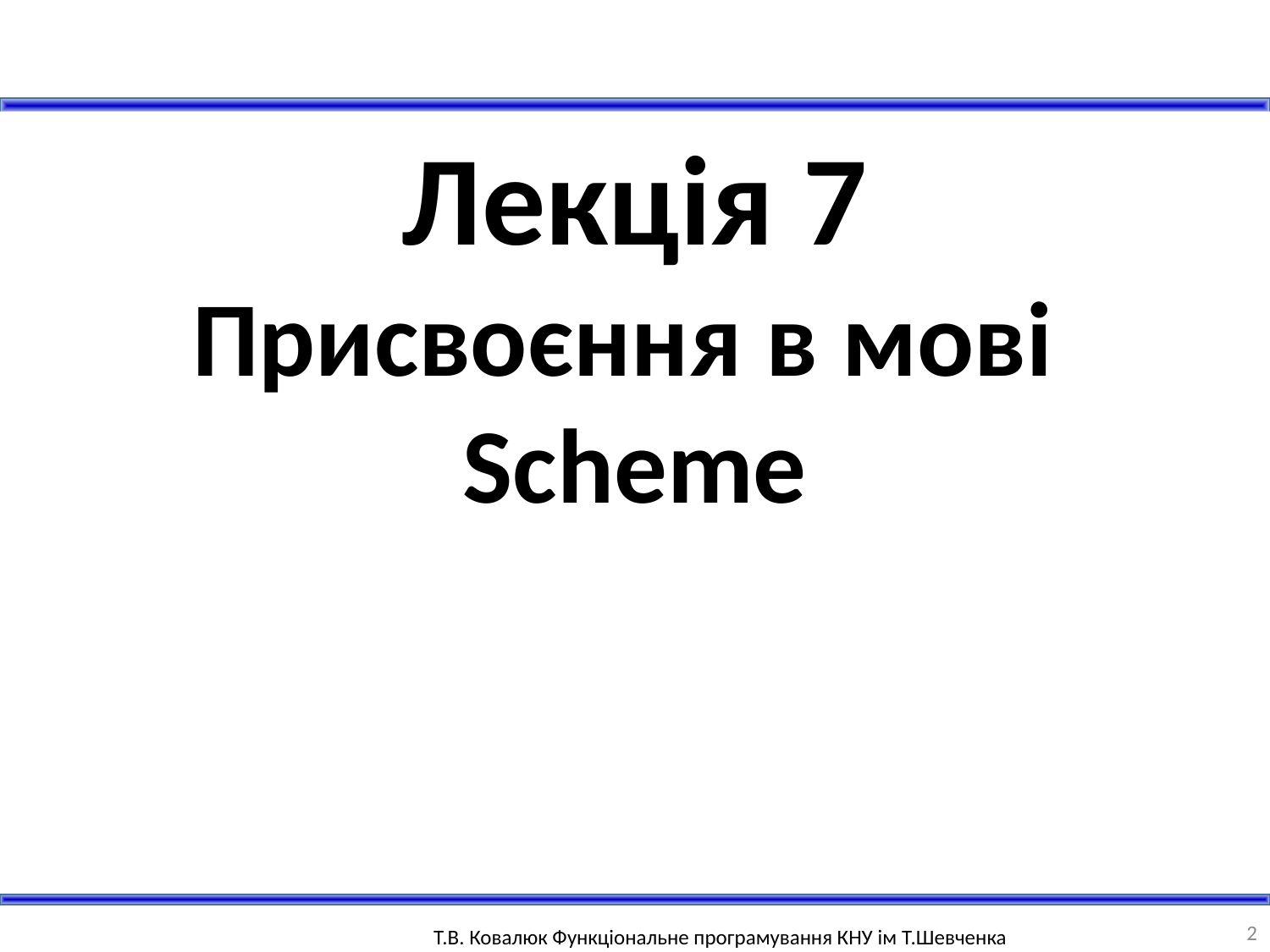

Лекція 7
Присвоєння в мові
Scheme
2